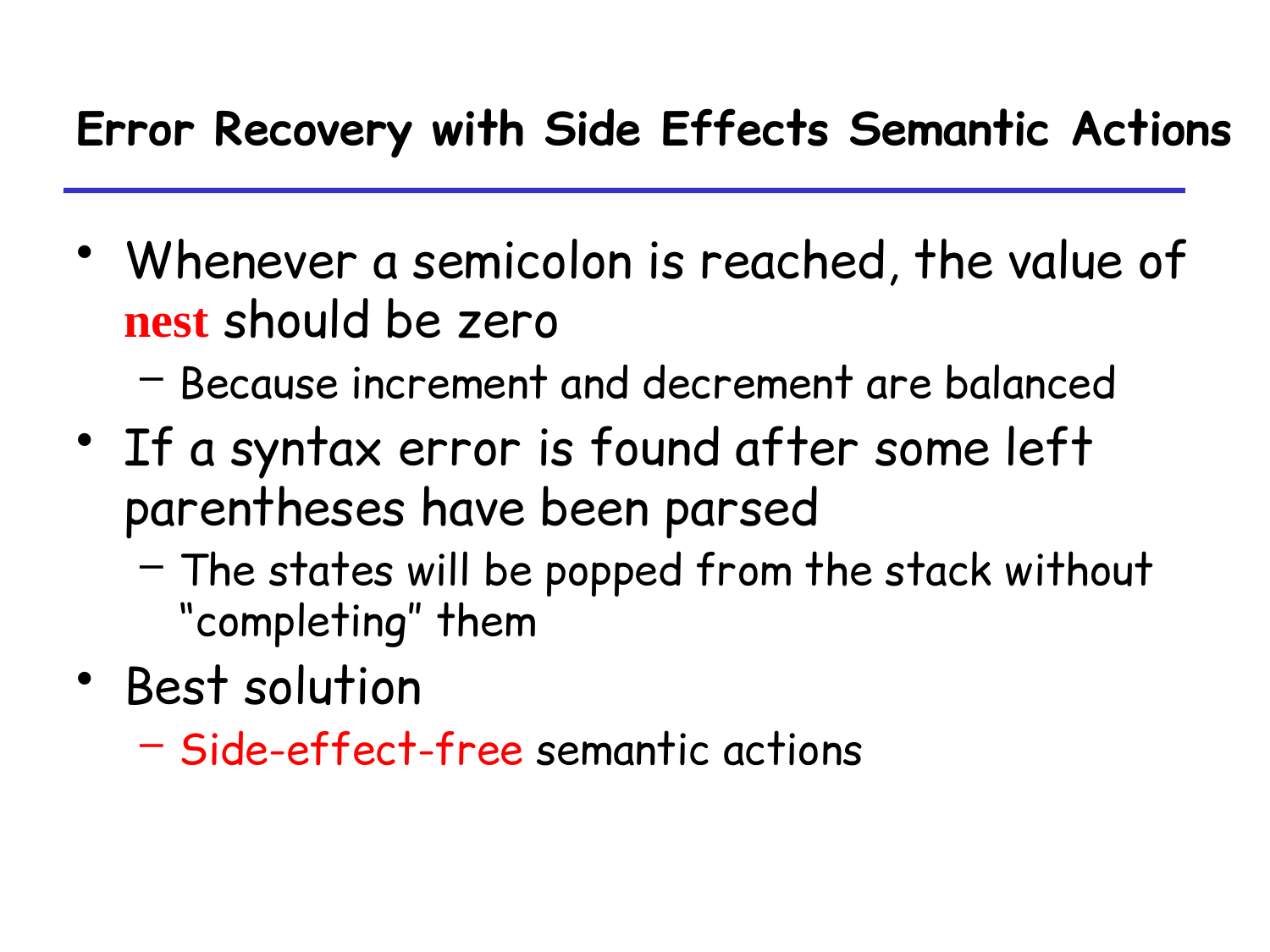

# Error Recovery with Side Effects Semantic Actions
Whenever a semicolon is reached, the value of nest should be zero
Because increment and decrement are balanced
If a syntax error is found after some left parentheses have been parsed
The states will be popped from the stack without “completing” them
Best solution
Side-effect-free semantic actions

12